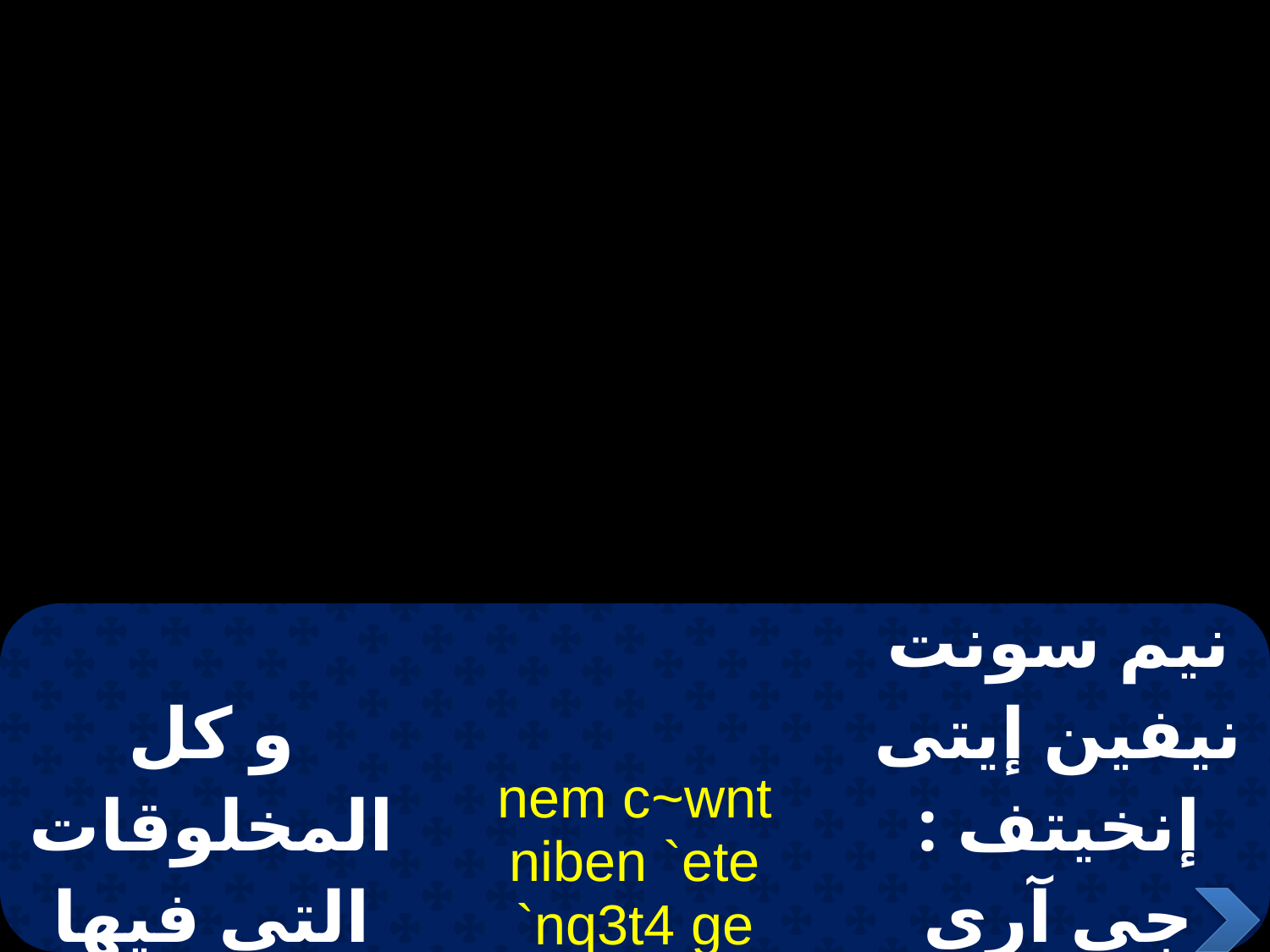

| و كل المخلوقات التى فيها لأنك صرت أمَّاً للخالق | nem c~wnt niben `ete `nq3t4 ge areermav `mpire4cwnt | نيم سونت نيفين إيتى إنخيتف : جى آرى ايرماف إمبى ريف سونت |
| --- | --- | --- |